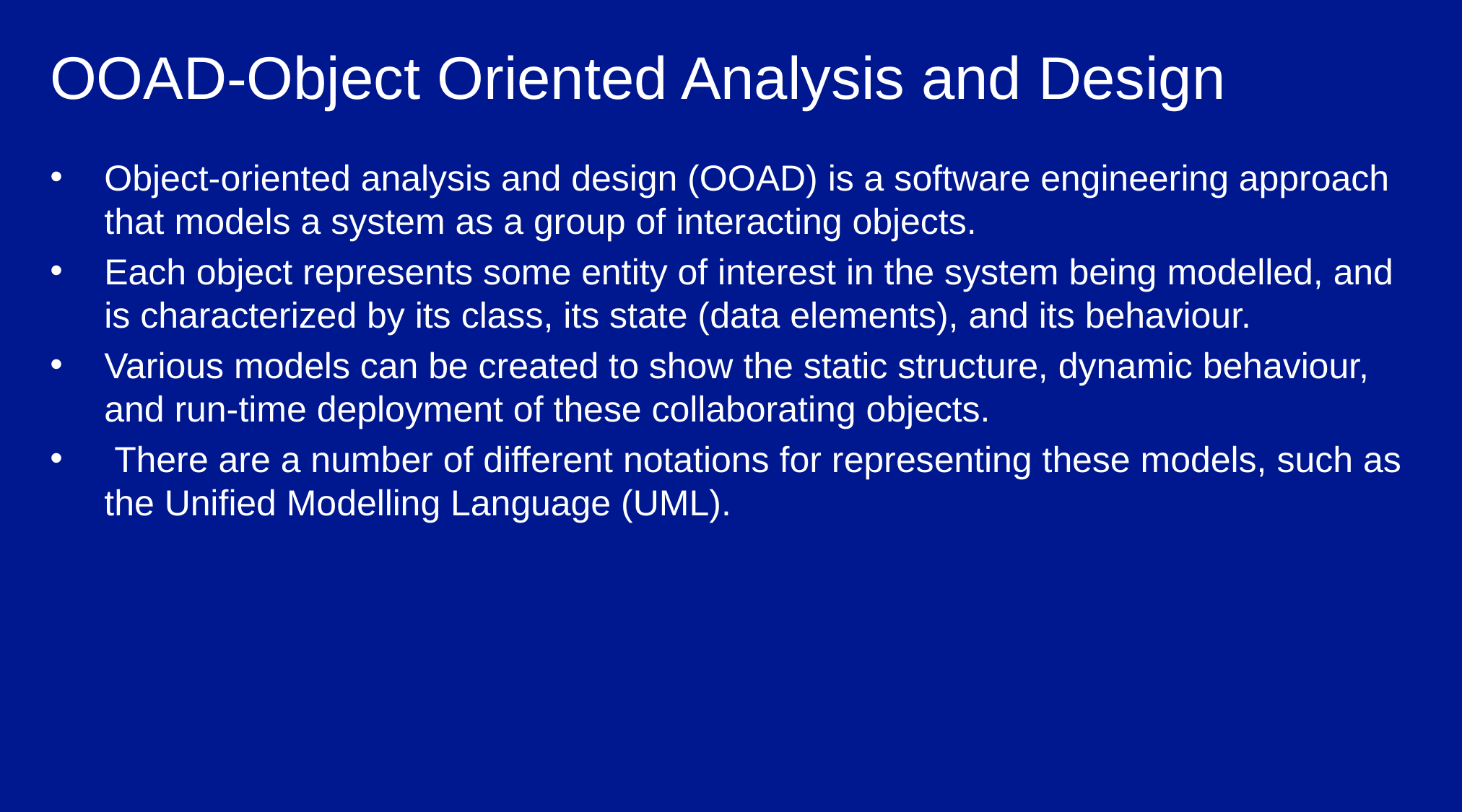

# OOAD-Object Oriented Analysis and Design
Object-oriented analysis and design (OOAD) is a software engineering approach that models a system as a group of interacting objects.
Each object represents some entity of interest in the system being modelled, and is characterized by its class, its state (data elements), and its behaviour.
Various models can be created to show the static structure, dynamic behaviour, and run-time deployment of these collaborating objects.
 There are a number of different notations for representing these models, such as the Unified Modelling Language (UML).